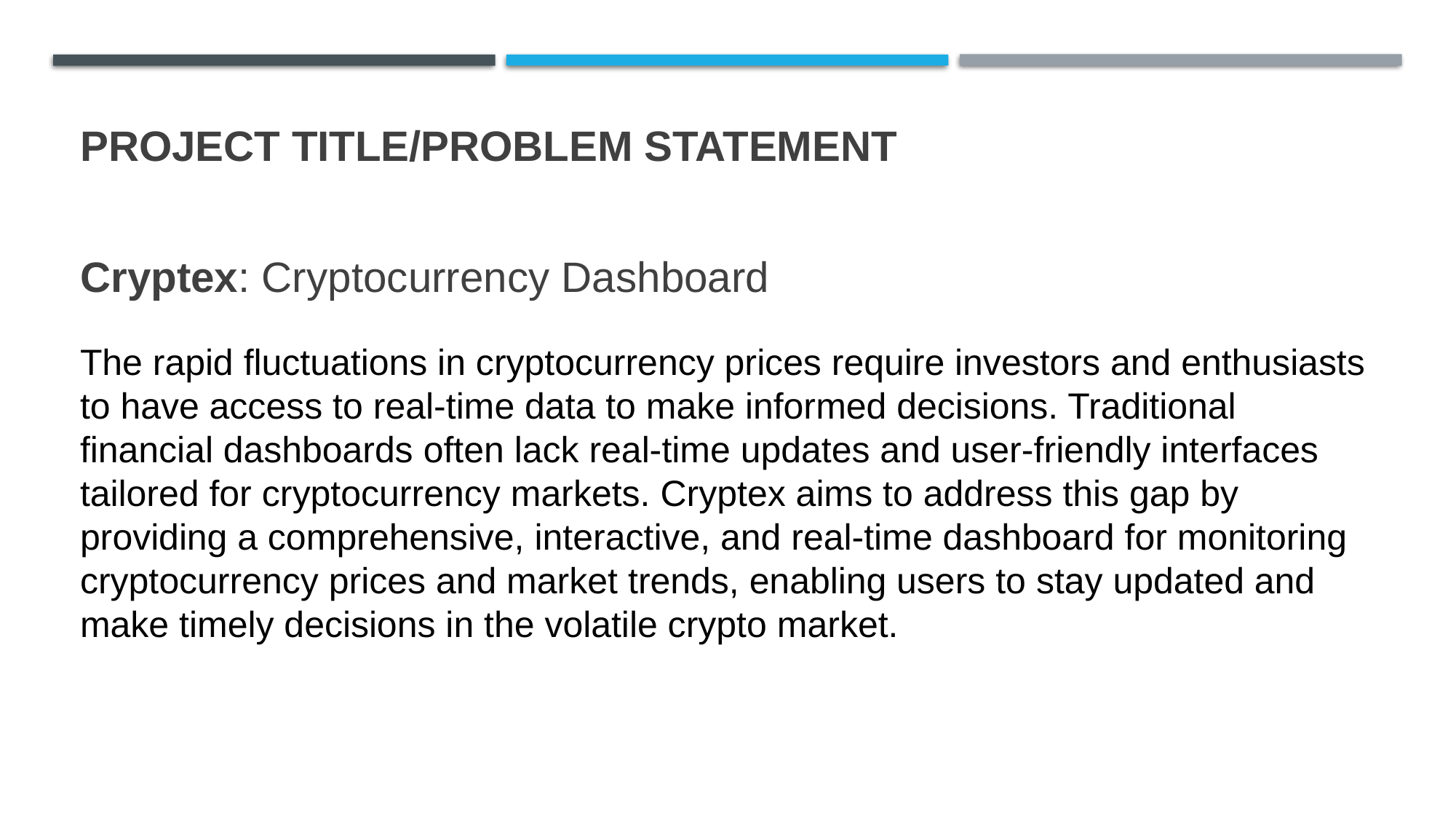

# PROJECT TITLE/Problem Statement
Cryptex: Cryptocurrency Dashboard
The rapid fluctuations in cryptocurrency prices require investors and enthusiasts to have access to real-time data to make informed decisions. Traditional financial dashboards often lack real-time updates and user-friendly interfaces tailored for cryptocurrency markets. Cryptex aims to address this gap by providing a comprehensive, interactive, and real-time dashboard for monitoring cryptocurrency prices and market trends, enabling users to stay updated and make timely decisions in the volatile crypto market.